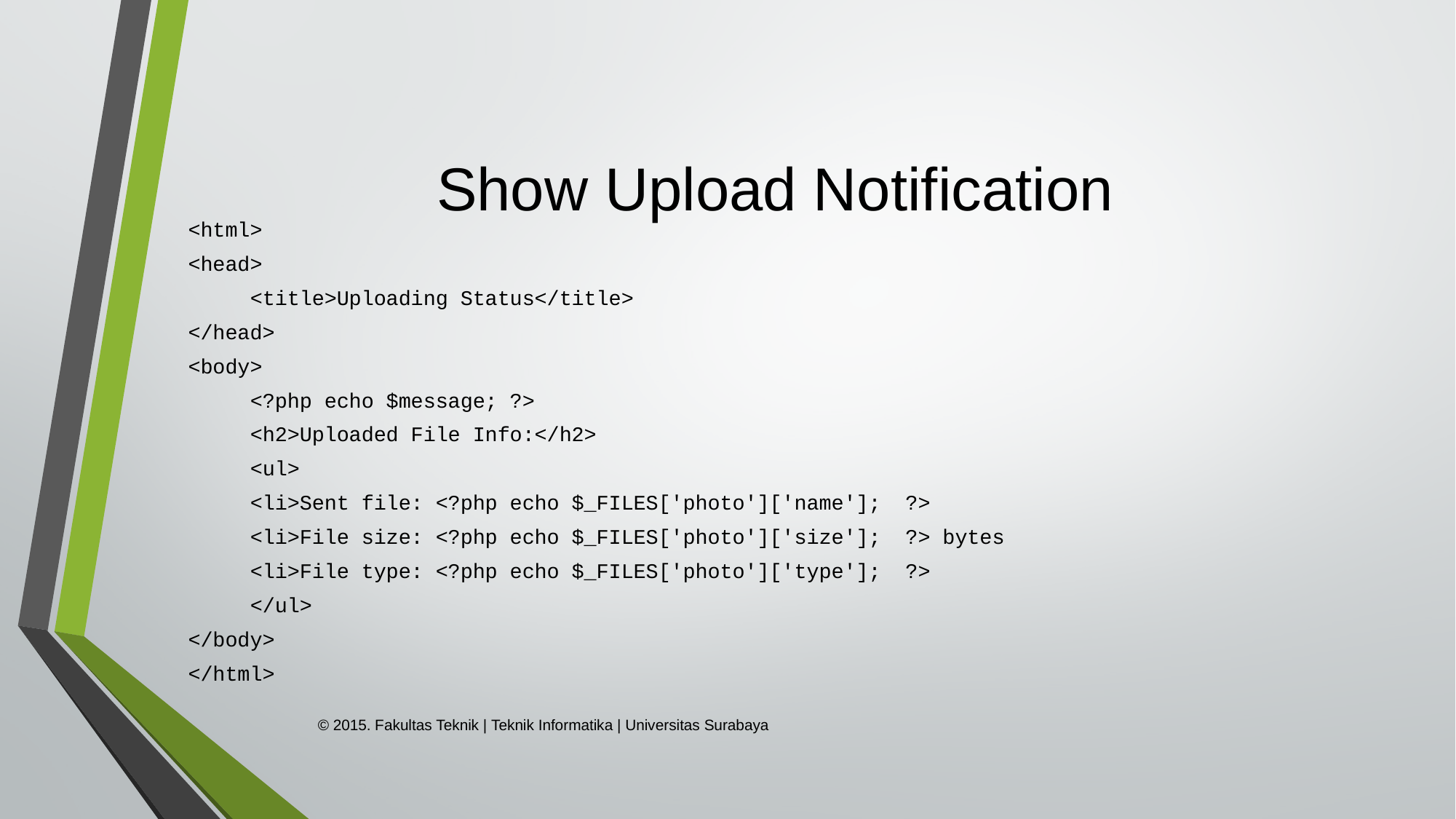

# Show Upload Notification
<html>
<head>
	<title>Uploading Status</title>
</head>
<body>
	<?php echo $message; ?>
	<h2>Uploaded File Info:</h2>
	<ul>
		<li>Sent file: <?php echo $_FILES['photo']['name'];  ?>
		<li>File size: <?php echo $_FILES['photo']['size'];  ?> bytes
		<li>File type: <?php echo $_FILES['photo']['type'];  ?>
	</ul>
</body>
</html>
© 2015. Fakultas Teknik | Teknik Informatika | Universitas Surabaya